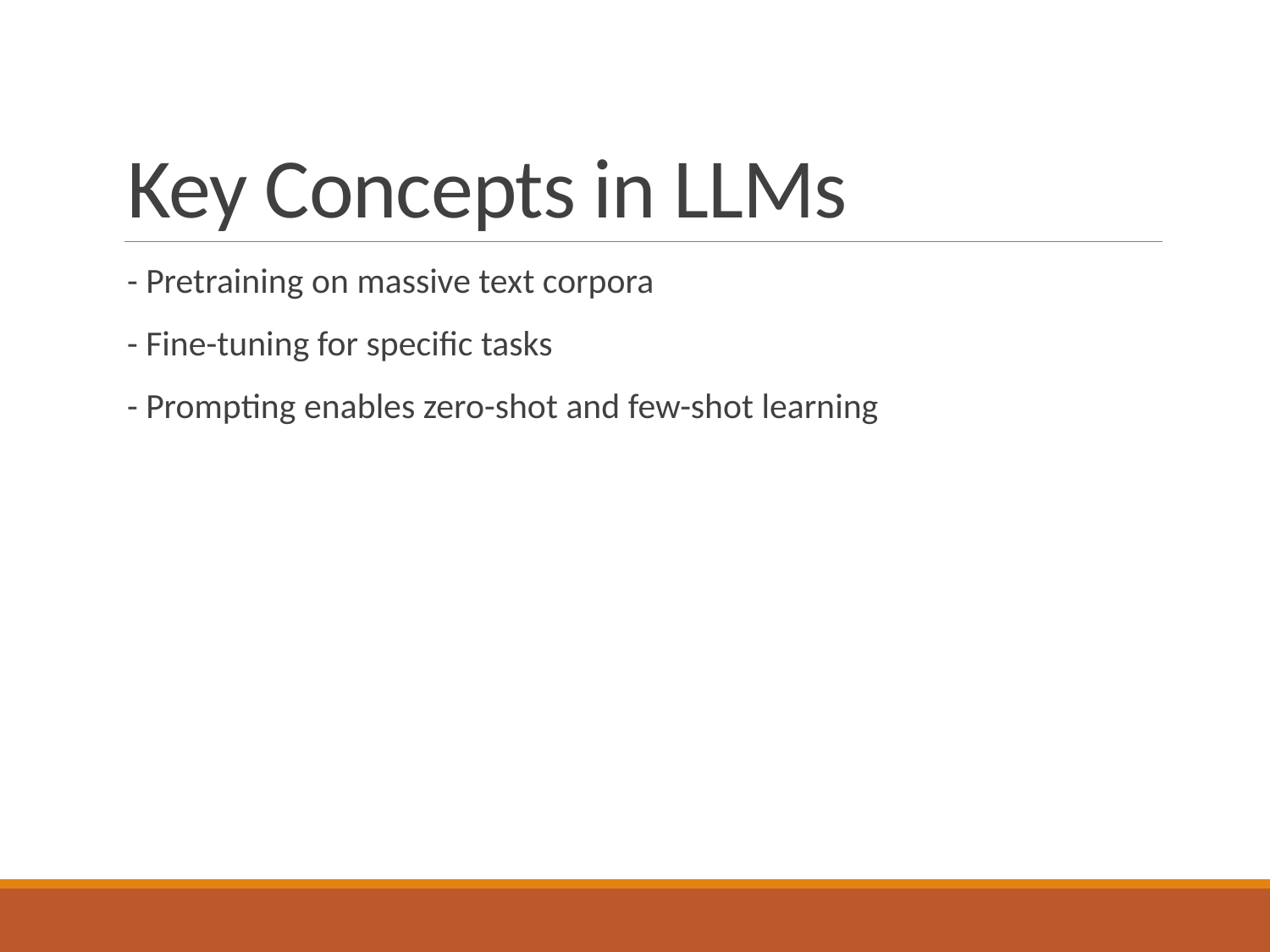

# Key Concepts in LLMs
- Pretraining on massive text corpora
- Fine-tuning for specific tasks
- Prompting enables zero-shot and few-shot learning